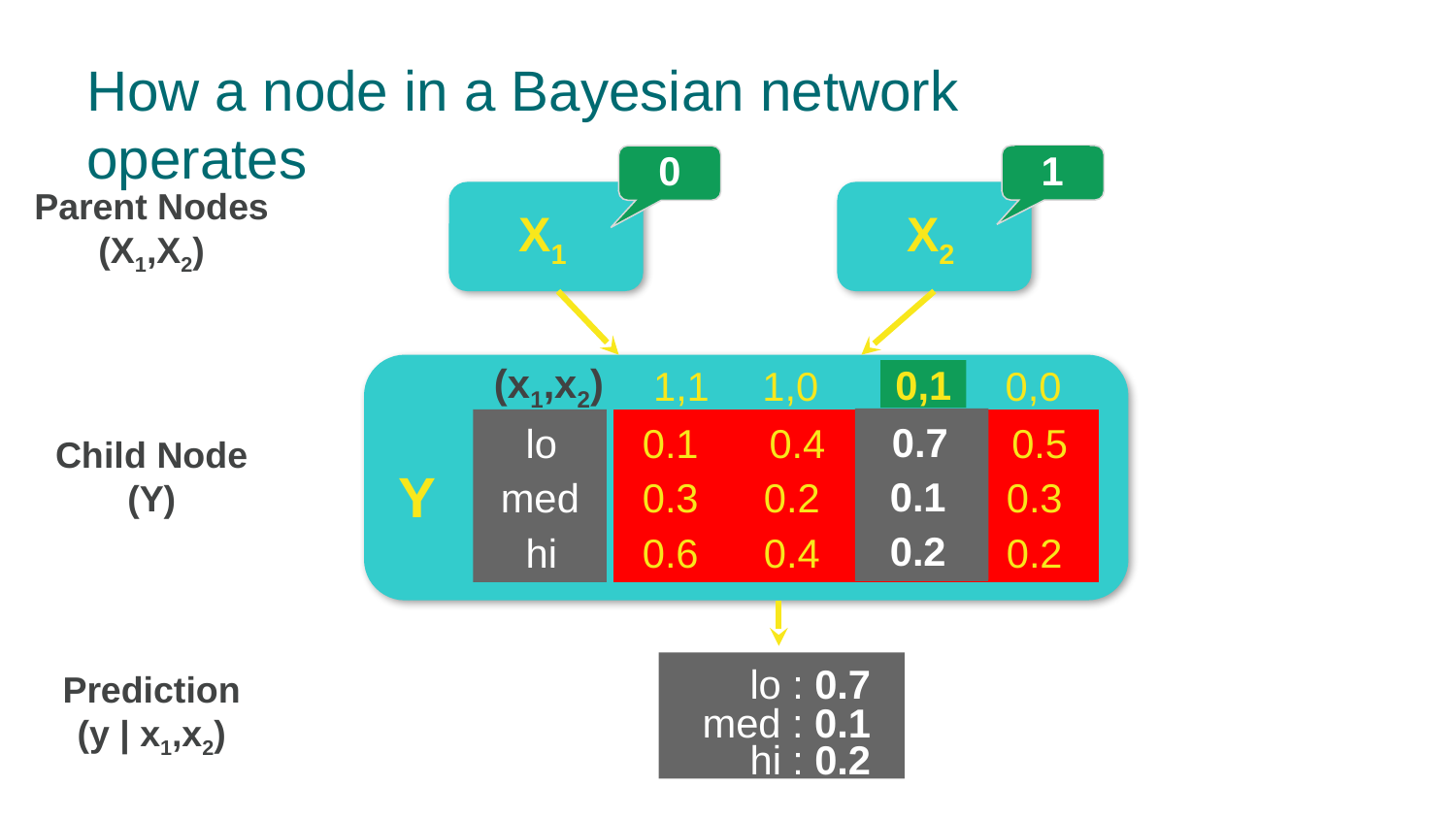

# How a node in a Bayesian network operates
0

1

Parent Nodes (X1,X2)
X1
X2

0,1
0,0
(x1,x2)
1,1
1,0
0,1

0.7
0.7
0.1
0.2
0.1
0.2

0.1
0.5
lo
0.4
0.7
0.1
0.2
Child Node (Y)
Y
0.3
0.3
med
0.2
0.6
0.2
hi
0.4

lo : 0.7
med : 0.1
hi : 0.2
Prediction (y | x1,x2)